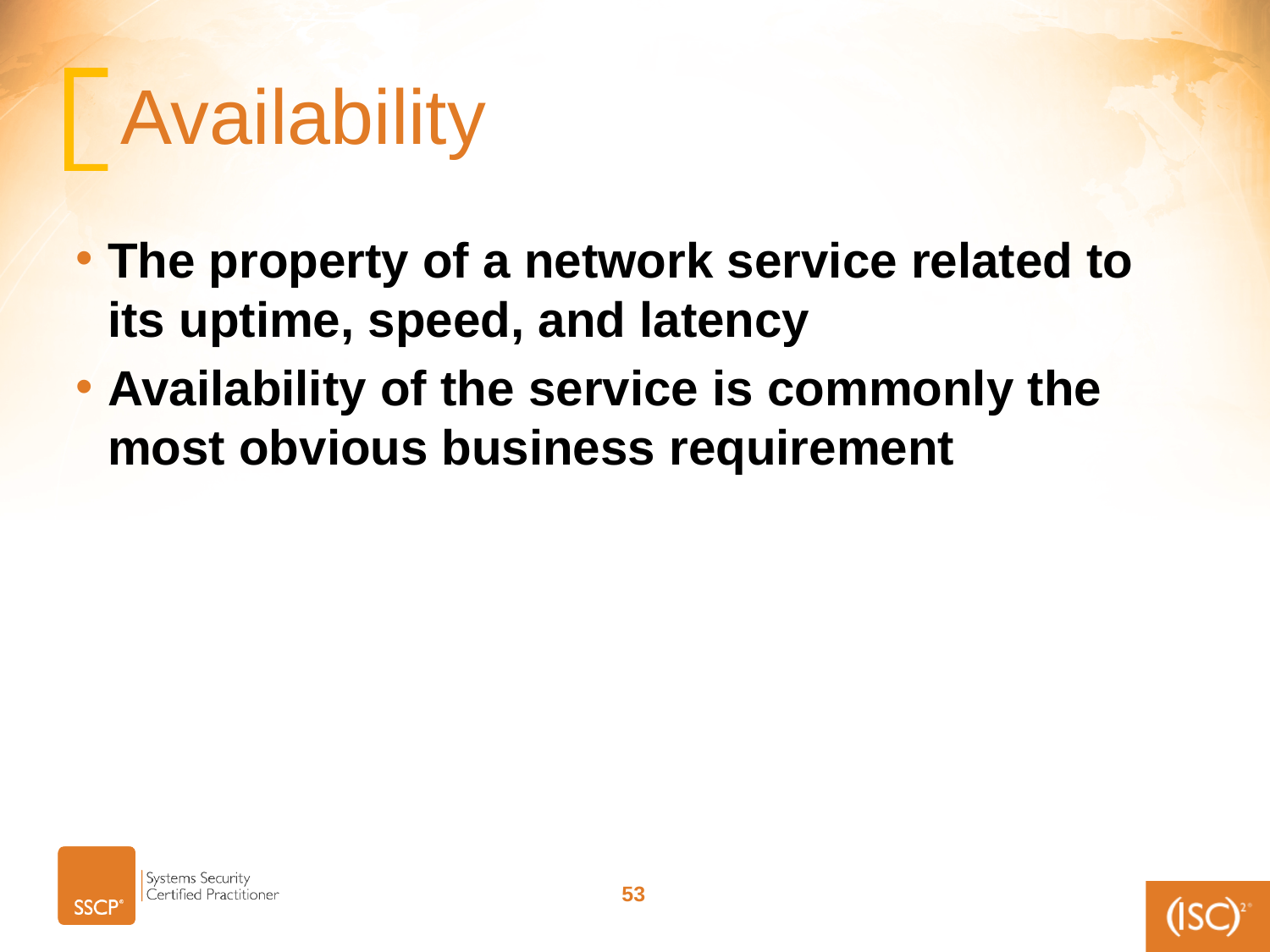

# Availability
The property of a network service related to its uptime, speed, and latency
Availability of the service is commonly the most obvious business requirement